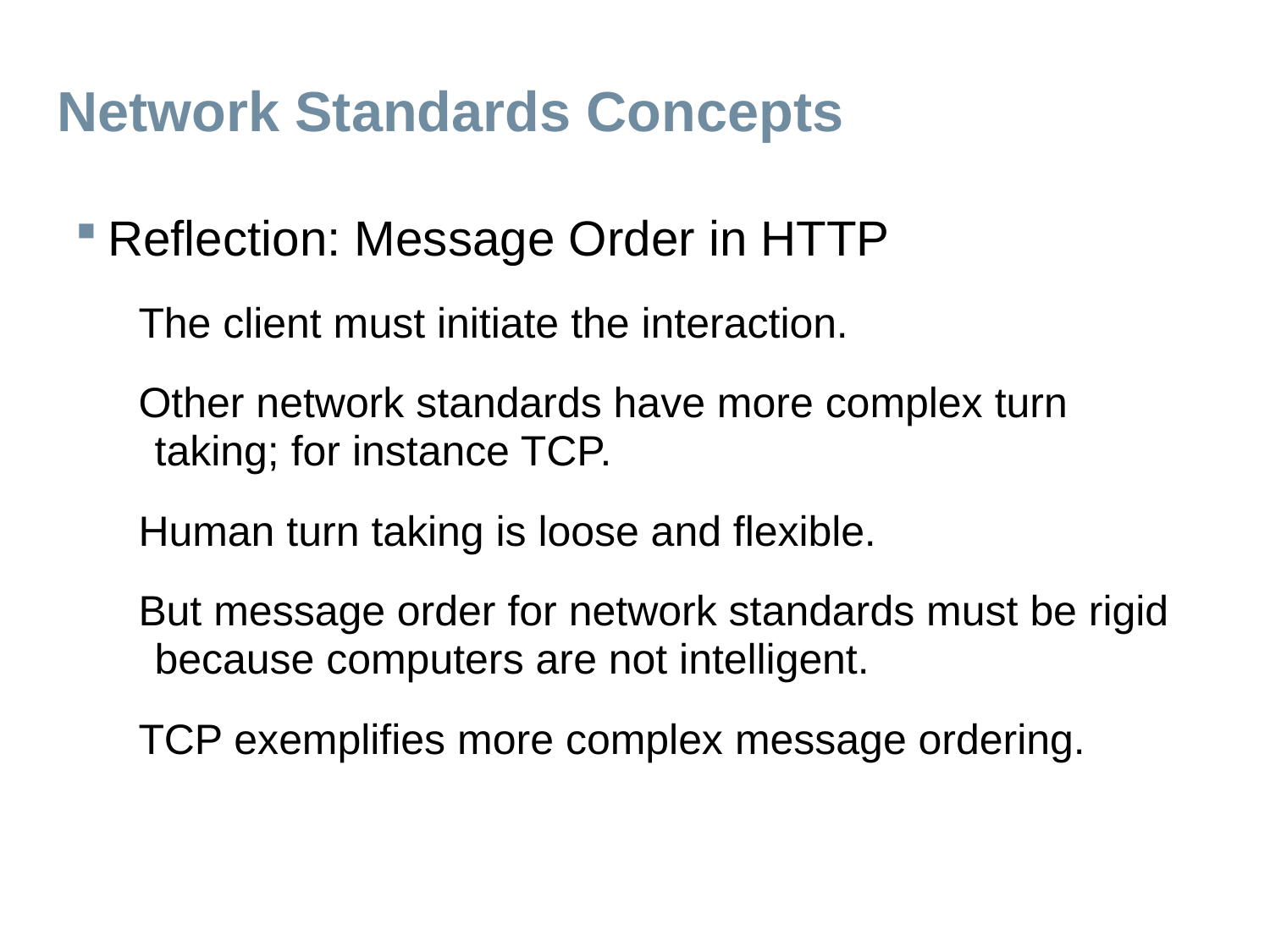

# Network Standards Concepts
Reflection: Message Order in HTTP
The client must initiate the interaction.
Other network standards have more complex turn taking; for instance TCP.
Human turn taking is loose and flexible.
But message order for network standards must be rigid because computers are not intelligent.
TCP exemplifies more complex message ordering.